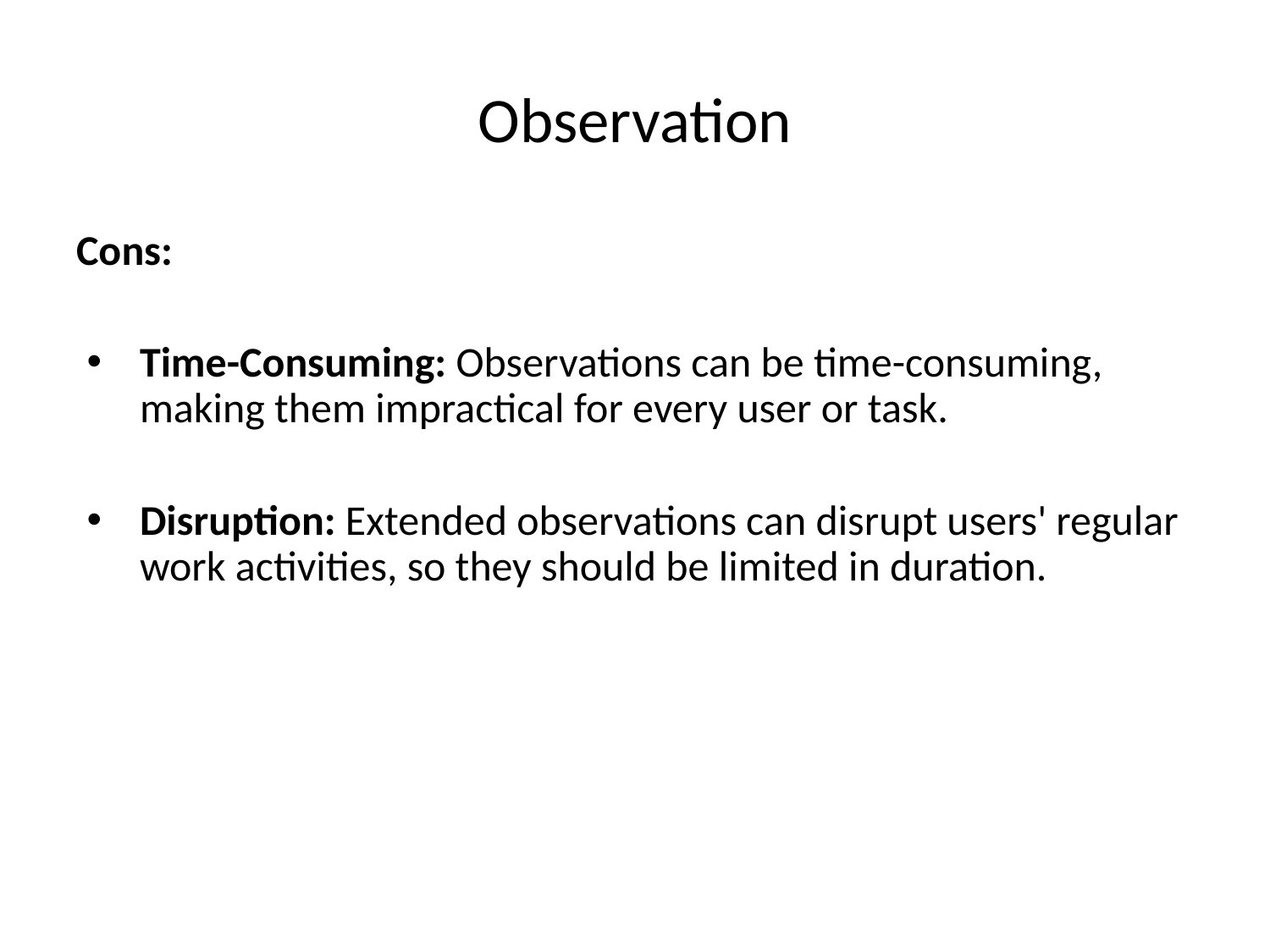

# Observation
Cons:

Time-Consuming: Observations can be time-consuming, making them impractical for every user or task.

Disruption: Extended observations can disrupt users' regular work activities, so they should be limited in duration.